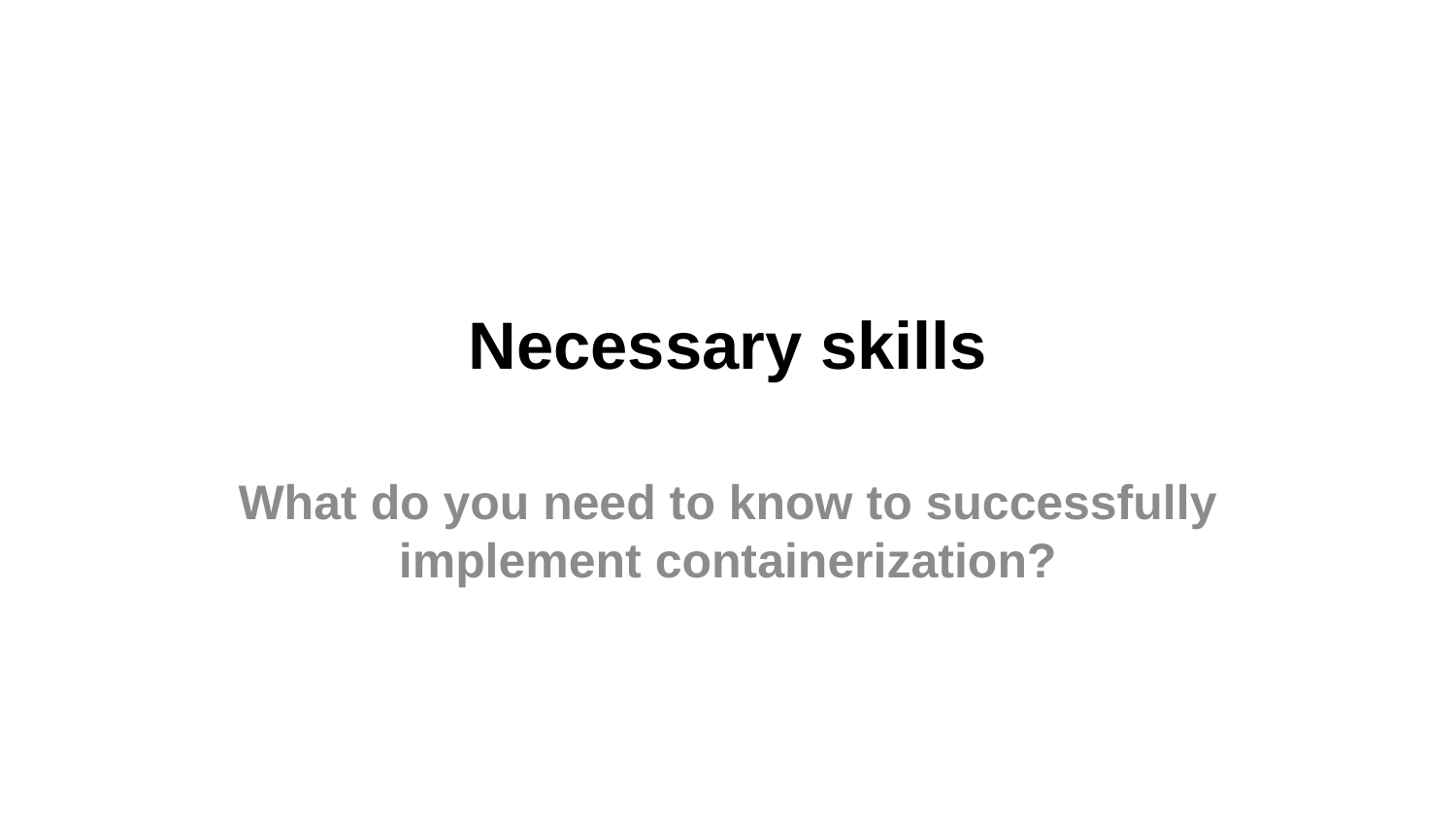

# Necessary skills
What do you need to know to successfully implement containerization?